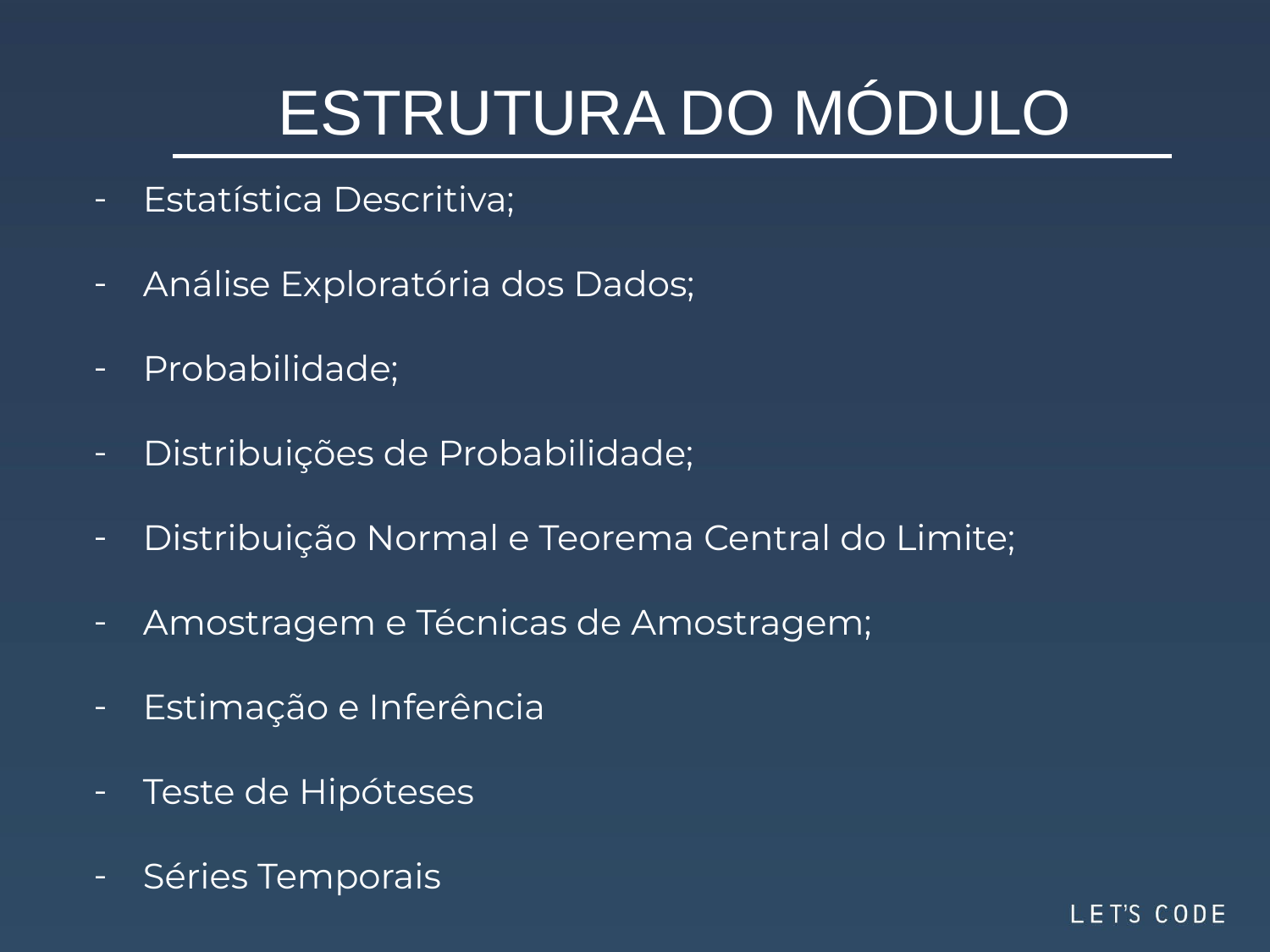

ESTRUTURA DO MÓDULO
Estatística Descritiva;

Análise Exploratória dos Dados;

Probabilidade;

Distribuições de Probabilidade;

Distribuição Normal e Teorema Central do Limite;

Amostragem e Técnicas de Amostragem;

Estimação e Inferência

Teste de Hipóteses

Séries Temporais